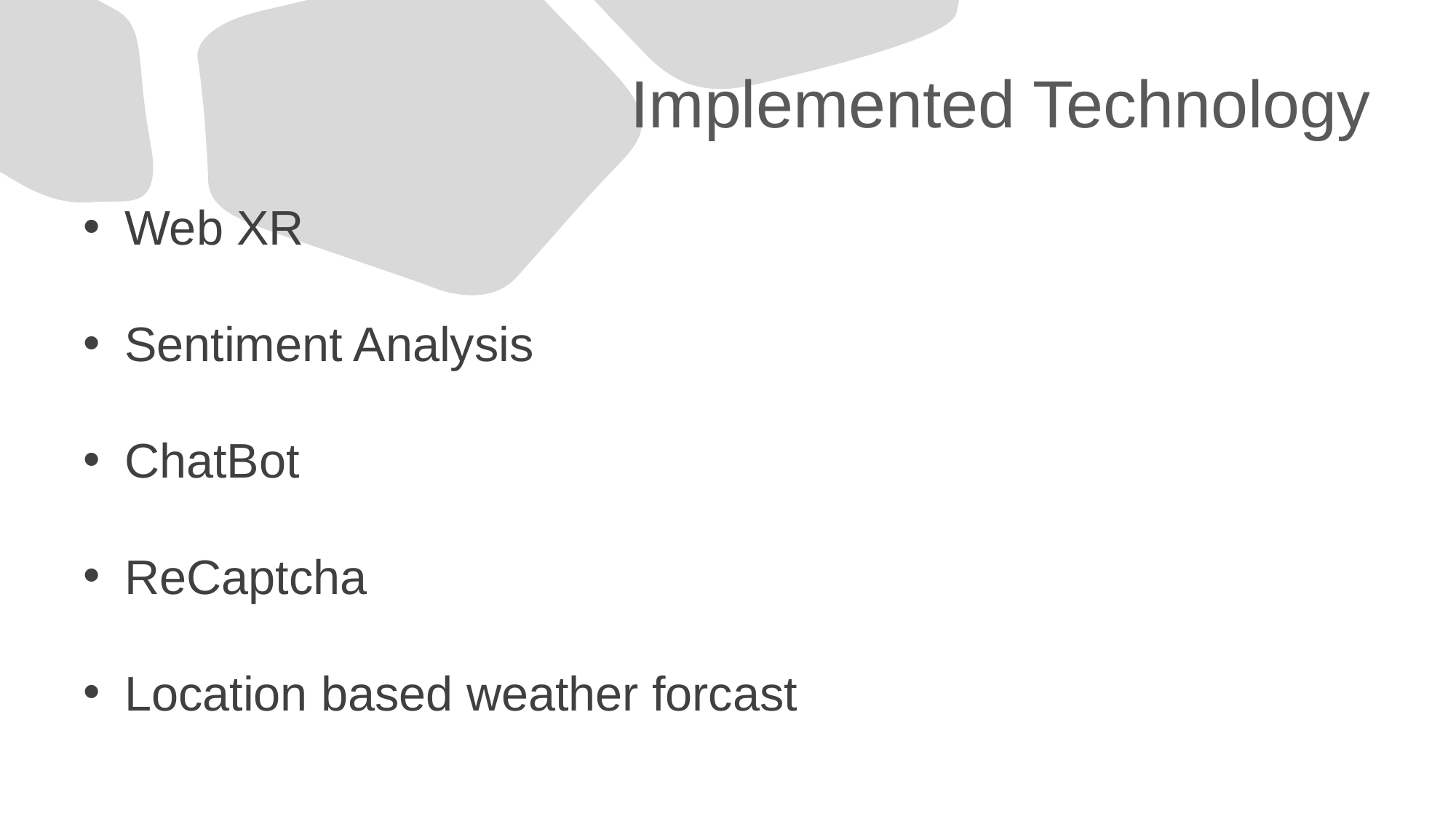

# Implemented Technology
Web XR

Sentiment Analysis

ChatBot

ReCaptcha

Location based weather forcast